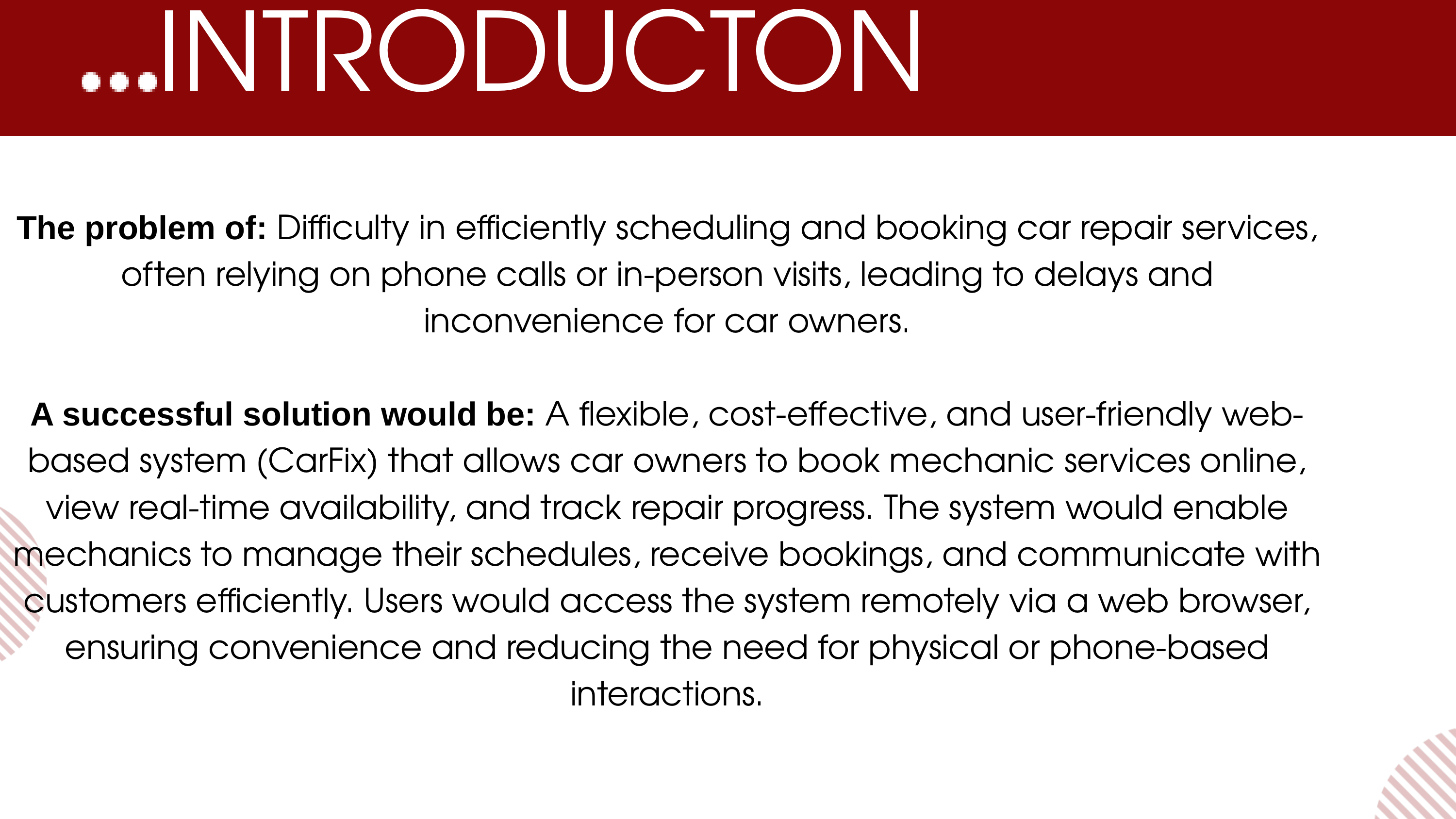

INTRODUCTON

The problem of: Difficulty in efficiently scheduling and booking car repair services, often relying on phone calls or in-person visits, leading to delays and inconvenience for car owners.

A successful solution would be: A flexible, cost-effective, and user-friendly web-based system (CarFix) that allows car owners to book mechanic services online, view real-time availability, and track repair progress. The system would enable mechanics to manage their schedules, receive bookings, and communicate with customers efficiently. Users would access the system remotely via a web browser, ensuring convenience and reducing the need for physical or phone-based interactions.